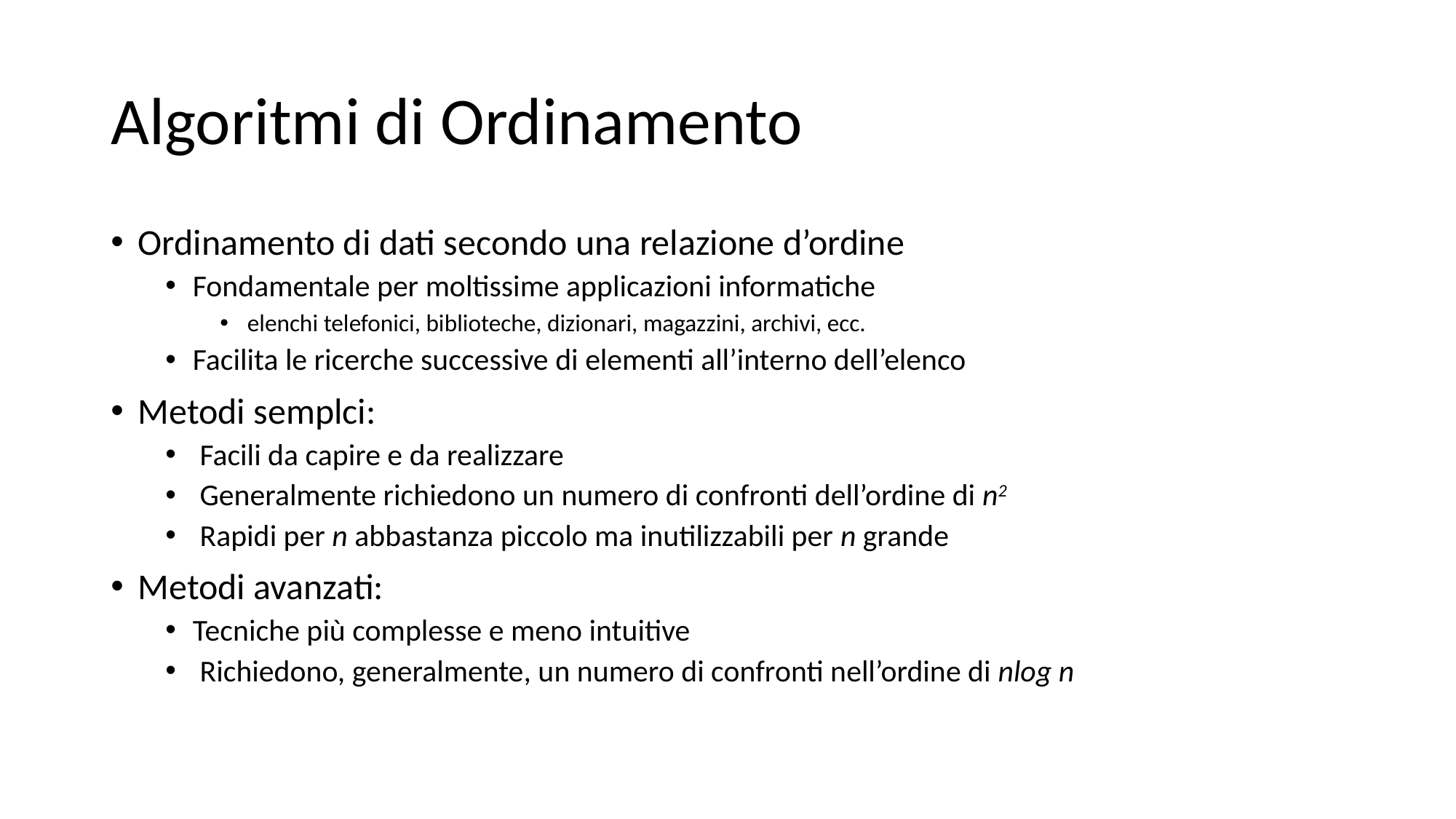

# Algoritmi di Ordinamento
Ordinamento di dati secondo una relazione d’ordine
Fondamentale per moltissime applicazioni informatiche
elenchi telefonici, biblioteche, dizionari, magazzini, archivi, ecc.
Facilita le ricerche successive di elementi all’interno dell’elenco
Metodi semplci:
 Facili da capire e da realizzare
 Generalmente richiedono un numero di confronti dell’ordine di n2
 Rapidi per n abbastanza piccolo ma inutilizzabili per n grande
Metodi avanzati:
Tecniche più complesse e meno intuitive
 Richiedono, generalmente, un numero di confronti nell’ordine di nlog n